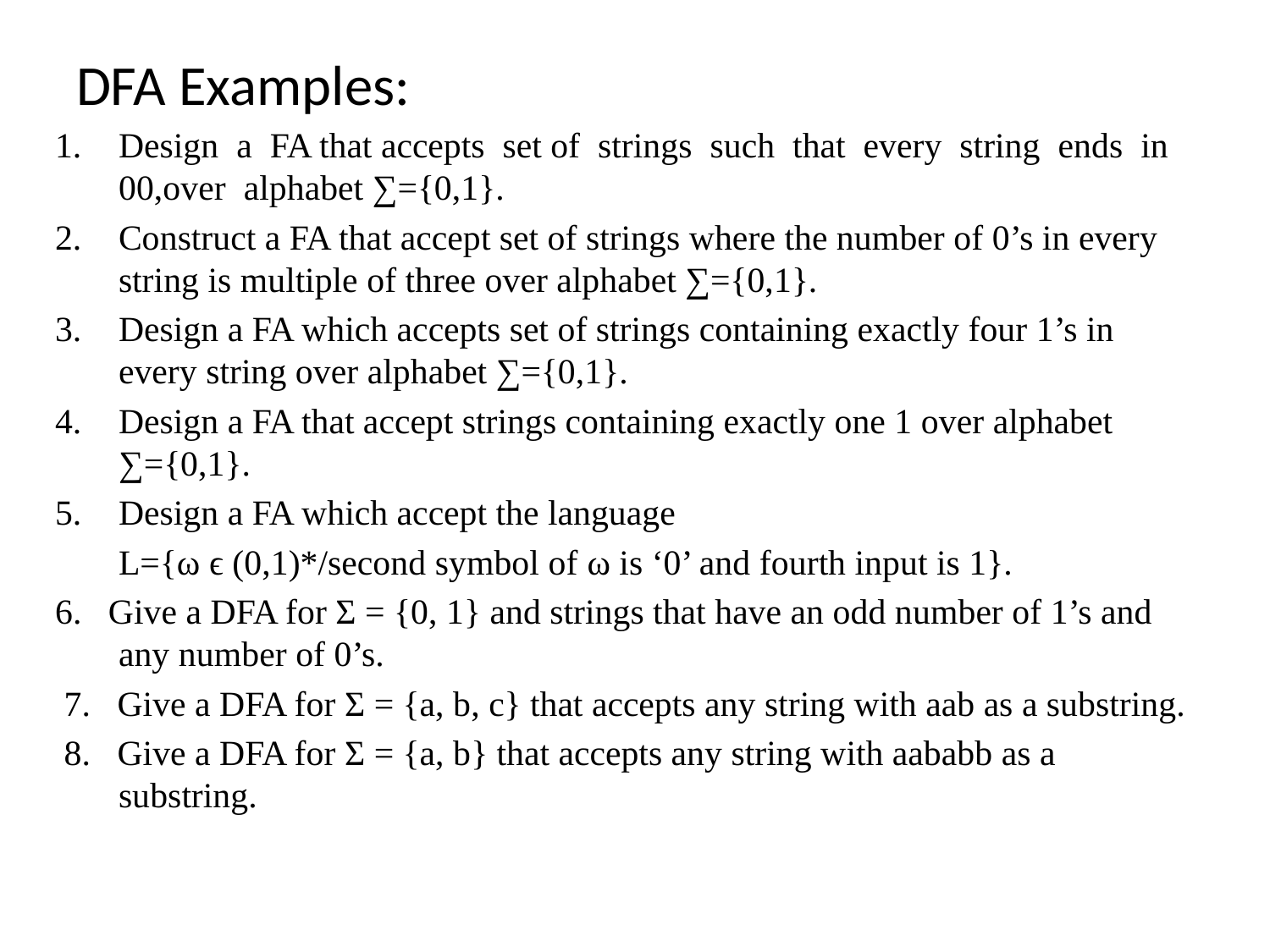

# DFA Examples:
Design  a  FA that accepts  set of  strings  such  that  every  string  ends  in 00,over  alphabet ∑={0,1}.
Construct a FA that accept set of strings where the number of 0’s in every string is multiple of three over alphabet ∑={0,1}.
Design a FA which accepts set of strings containing exactly four 1’s in every string over alphabet ∑={0,1}.
Design a FA that accept strings containing exactly one 1 over alphabet ∑={0,1}.
Design a FA which accept the language
   	L={ω ϵ (0,1)*/second symbol of ω is ‘0’ and fourth input is 1}.
6.   Give a DFA for Σ = {0, 1} and strings that have an odd number of 1’s and any number of 0’s.
 7.   Give a DFA for Σ = {a, b, c} that accepts any string with aab as a substring.
 8.   Give a DFA for Σ = {a, b} that accepts any string with aababb as a substring.